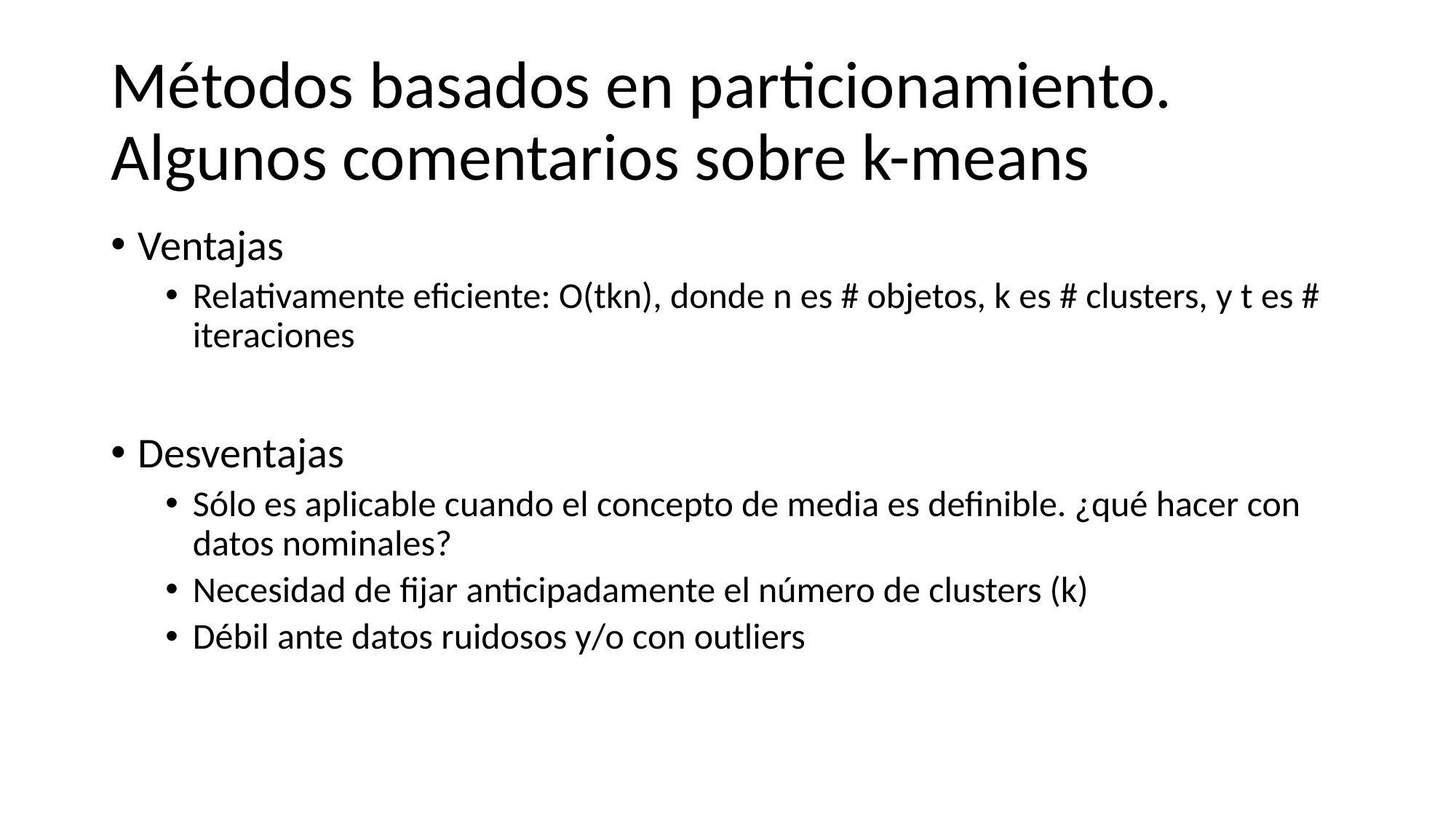

# Métodos basados en particionamiento. Algunos comentarios sobre k-means
Ventajas
Relativamente eficiente: O(tkn), donde n es # objetos, k es # clusters, y t es # iteraciones

Desventajas
Sólo es aplicable cuando el concepto de media es definible. ¿qué hacer con datos nominales?
Necesidad de fijar anticipadamente el número de clusters (k)
Débil ante datos ruidosos y/o con outliers